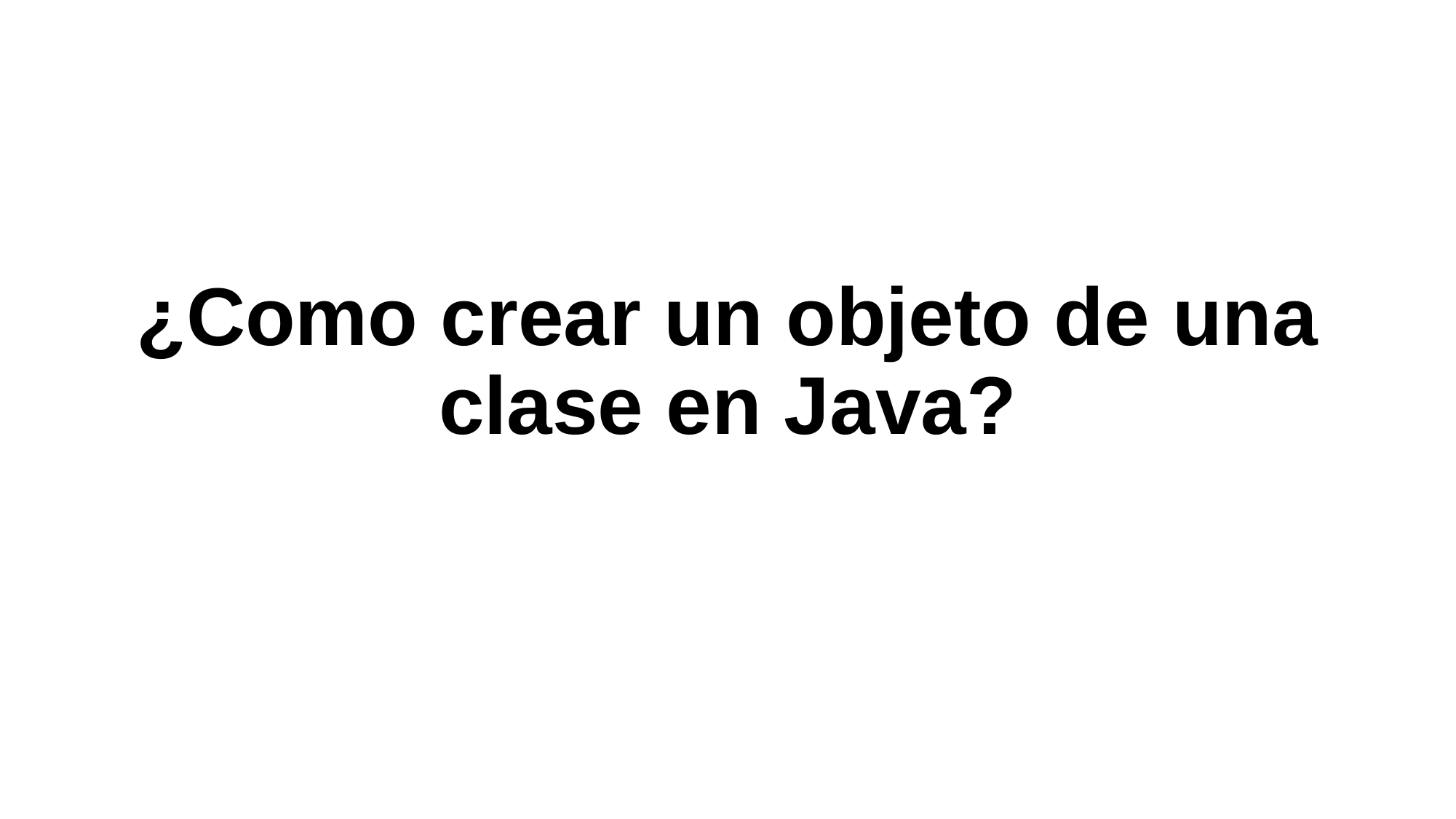

#

¿Como crear un objeto de una clase en Java?